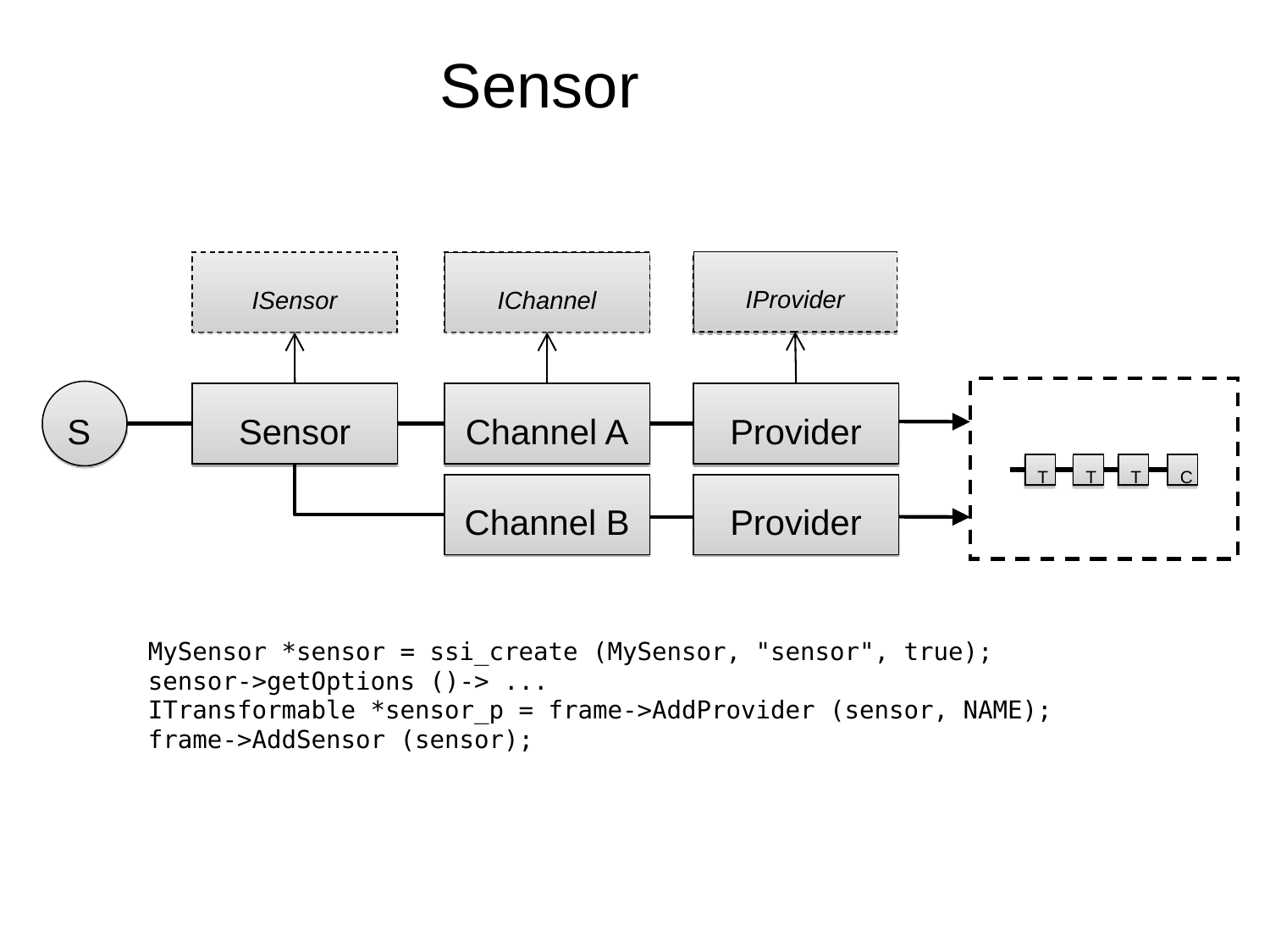

# Sensor
IProvider
ISensor
IChannel

S
Sensor
Channel A
Provider
T
T
T
C
Channel B
Provider
MySensor *sensor = ssi_create (MySensor, "sensor", true);
sensor->getOptions ()-> ...
ITransformable *sensor_p = frame->AddProvider (sensor, NAME);
frame->AddSensor (sensor);